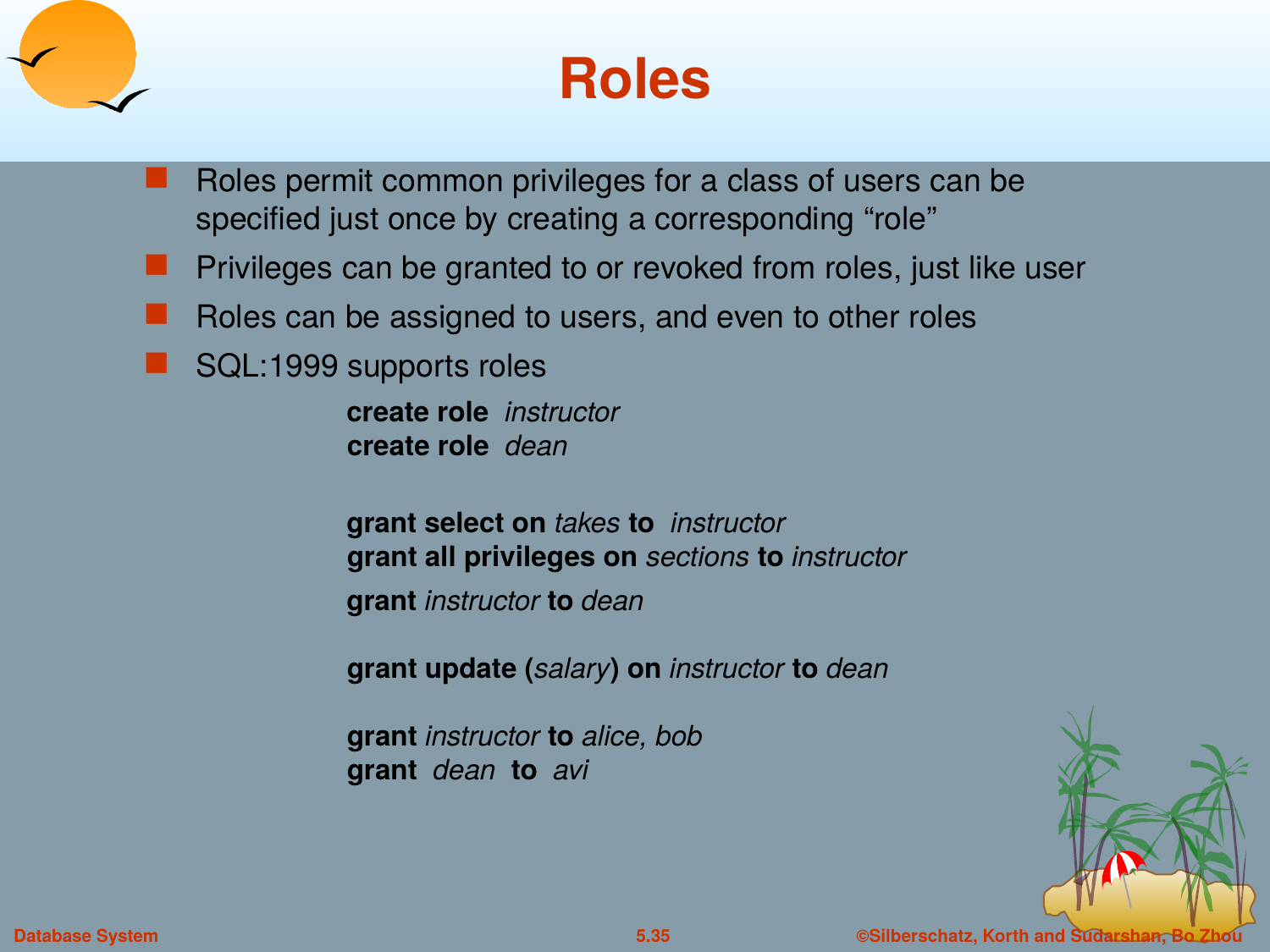

# Roles
Roles permit common privileges for a class of users can be specified just once by creating a corresponding “role”
Privileges can be granted to or revoked from roles, just like user
Roles can be assigned to users, and even to other roles
SQL:1999 supports roles
    create role  instructor
create role  dean
    grant select on takes to  instructor
grant all privileges on sections to instructor
    grant instructor to dean
grant update (salary) on instructor to dean
grant instructor to alice, bob
grant  dean  to  avi